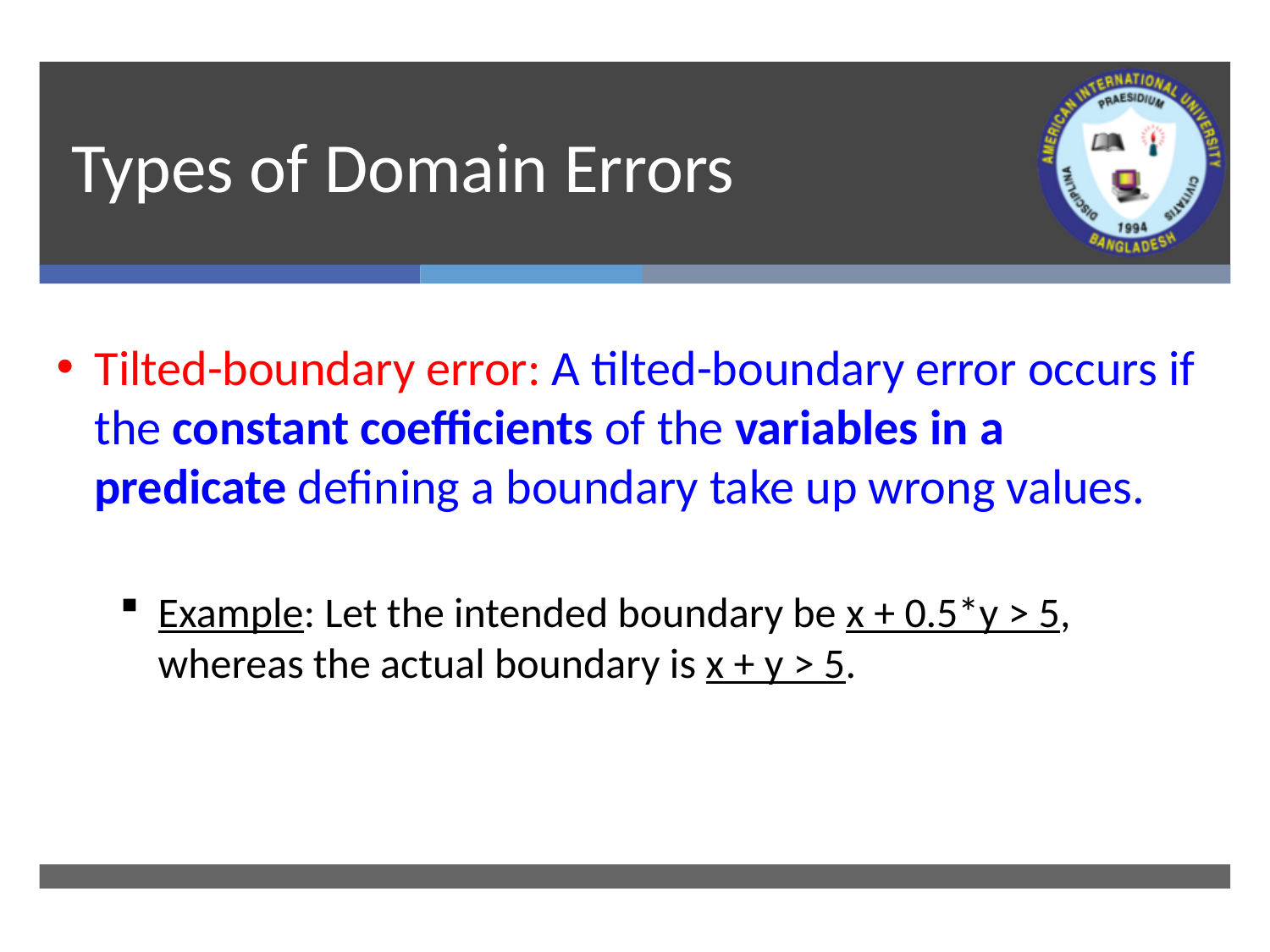

# Types of Domain Errors
Tilted-boundary error: A tilted-boundary error occurs if the constant coefficients of the variables in a predicate defining a boundary take up wrong values.

Example: Let the intended boundary be x + 0.5*y > 5, whereas the actual boundary is x + y > 5.